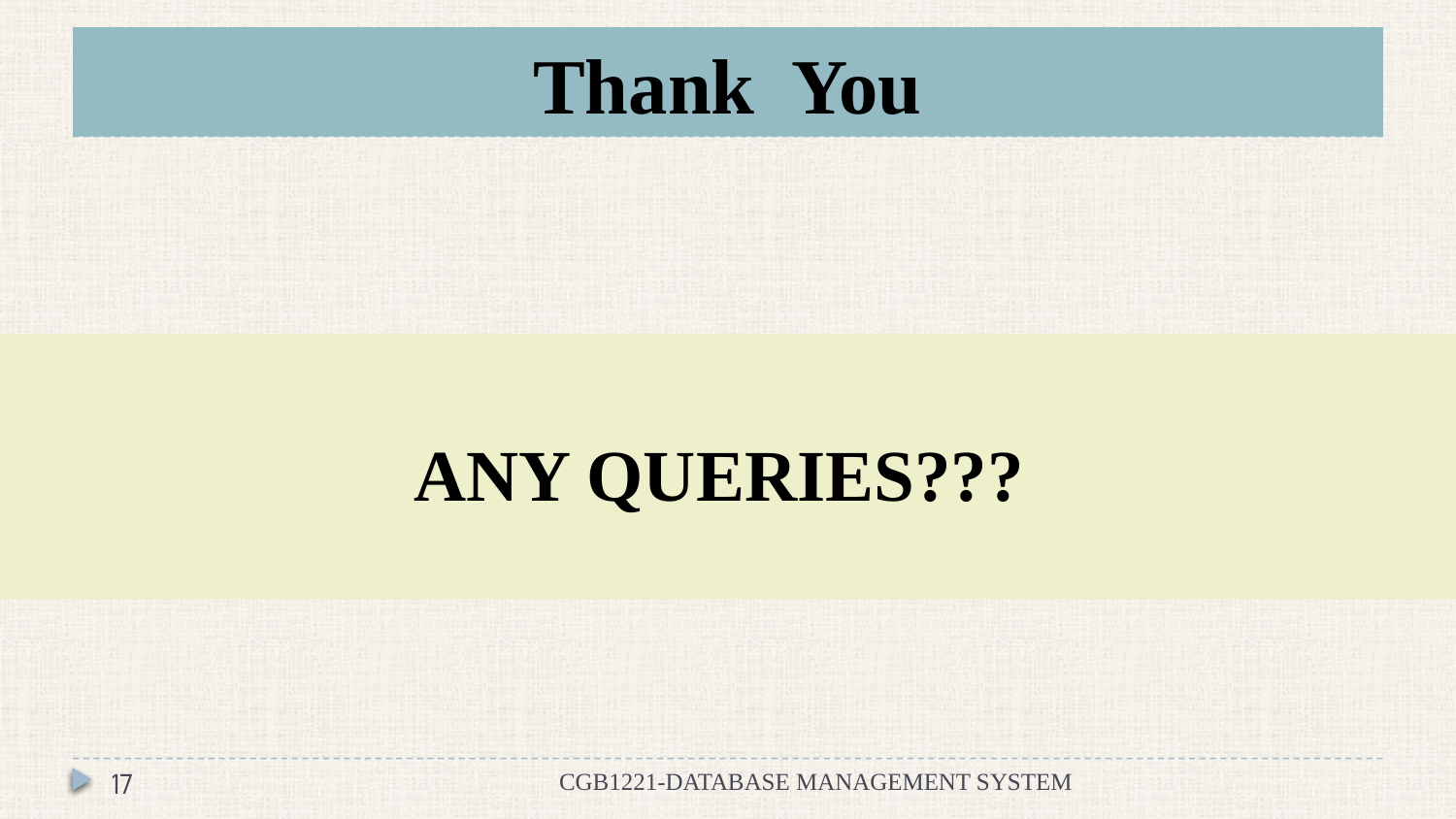

# Thank  You

Any queries???
17
CGB1221-DATABASE MANAGEMENT SYSTEM